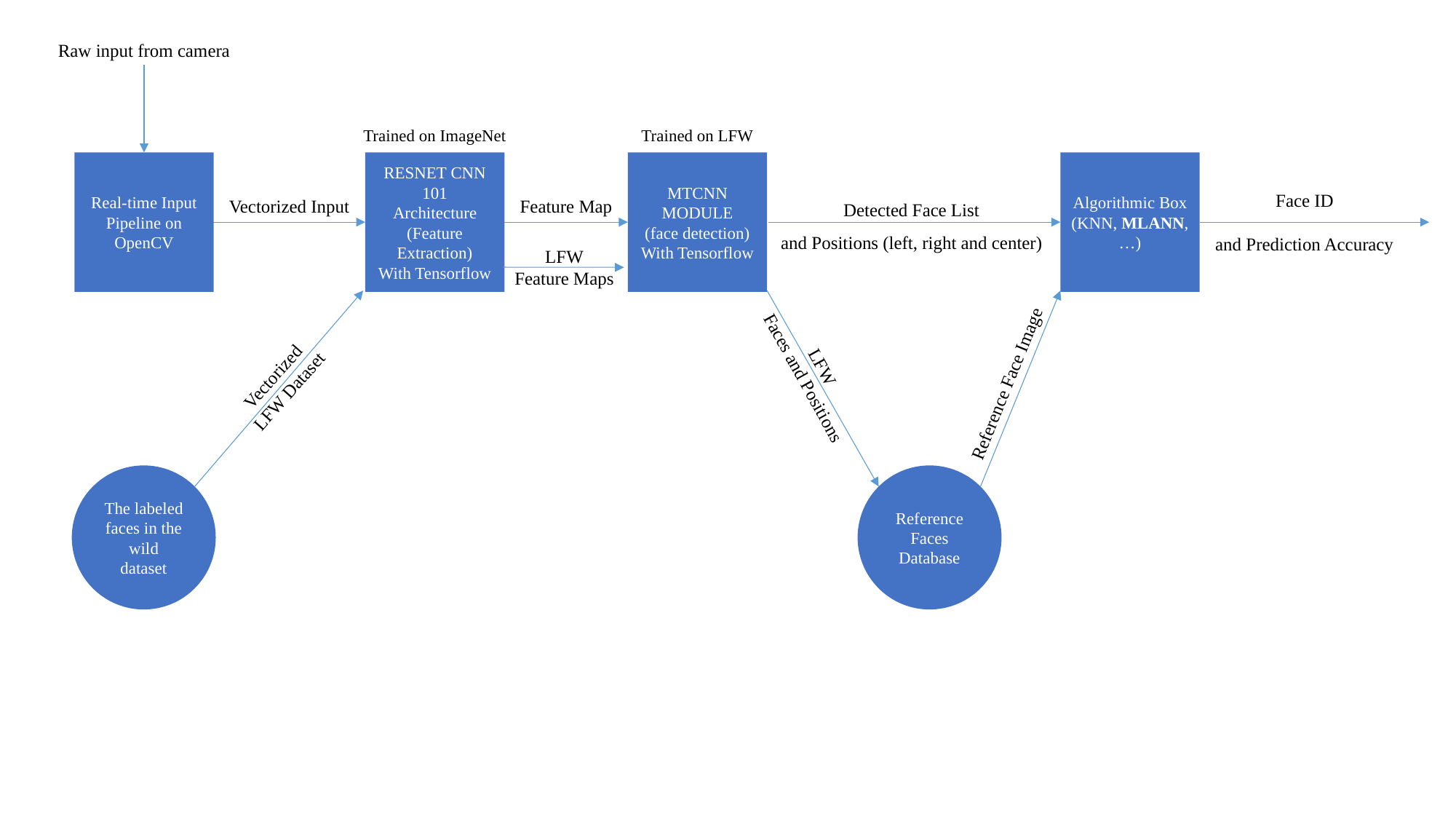

Raw input from camera
Trained on ImageNet
Trained on LFW
Real-time Input Pipeline on OpenCV
RESNET CNN
101
Architecture
(Feature Extraction)
With Tensorflow
MTCNN MODULE
(face detection)
With Tensorflow
Algorithmic Box
(KNN, MLANN, …)
Detected Face List
and Positions (left, right and center)
Face ID

and Prediction Accuracy
Vectorized Input
Feature Map
LFW
Feature Maps
LFW
Faces and Positions
Vectorized
LFW Dataset
Reference Face Image
The labeled faces in the wild dataset
Reference Faces Database